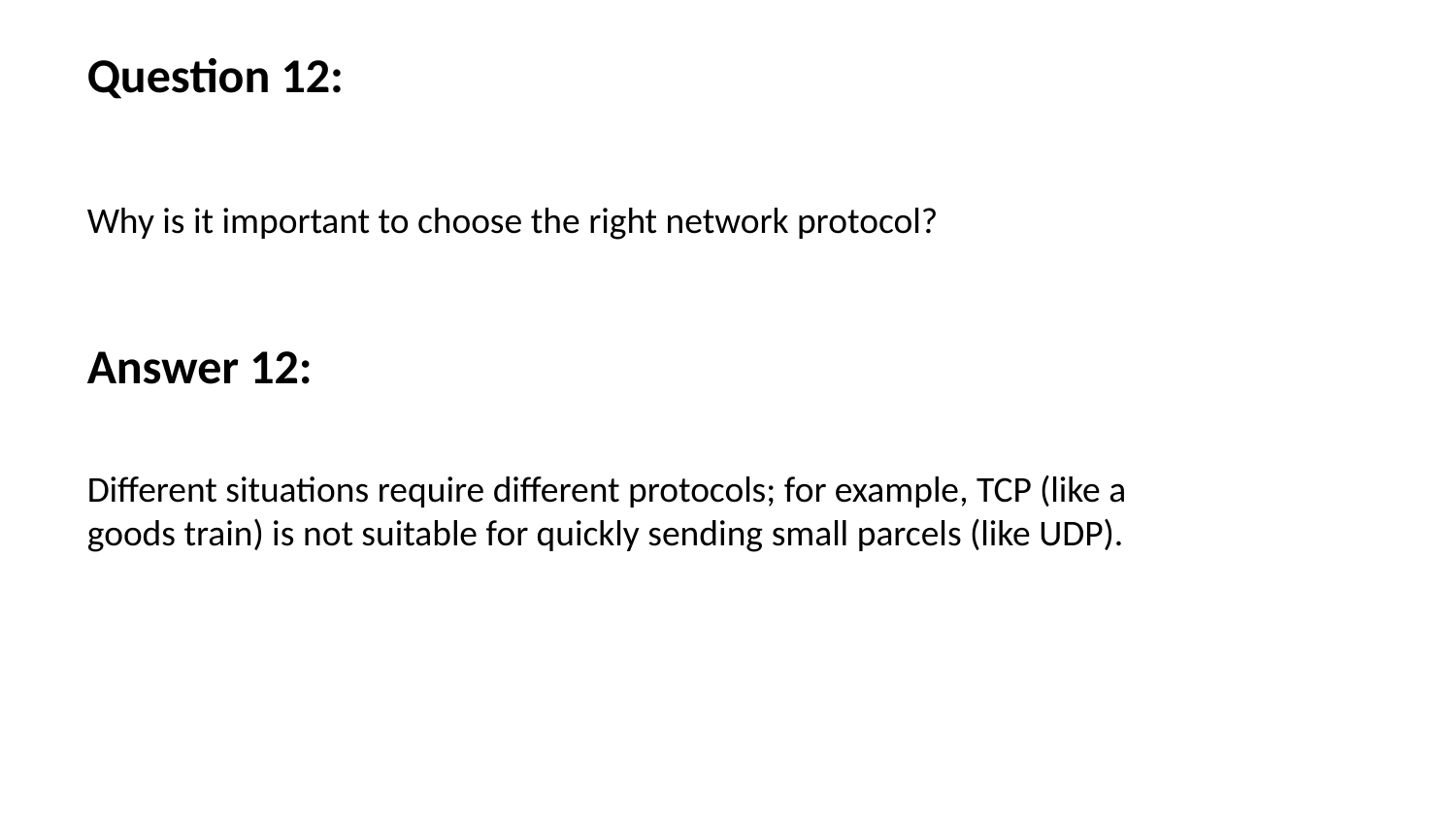

Question 12:
Why is it important to choose the right network protocol?
Answer 12:
Different situations require different protocols; for example, TCP (like a goods train) is not suitable for quickly sending small parcels (like UDP).